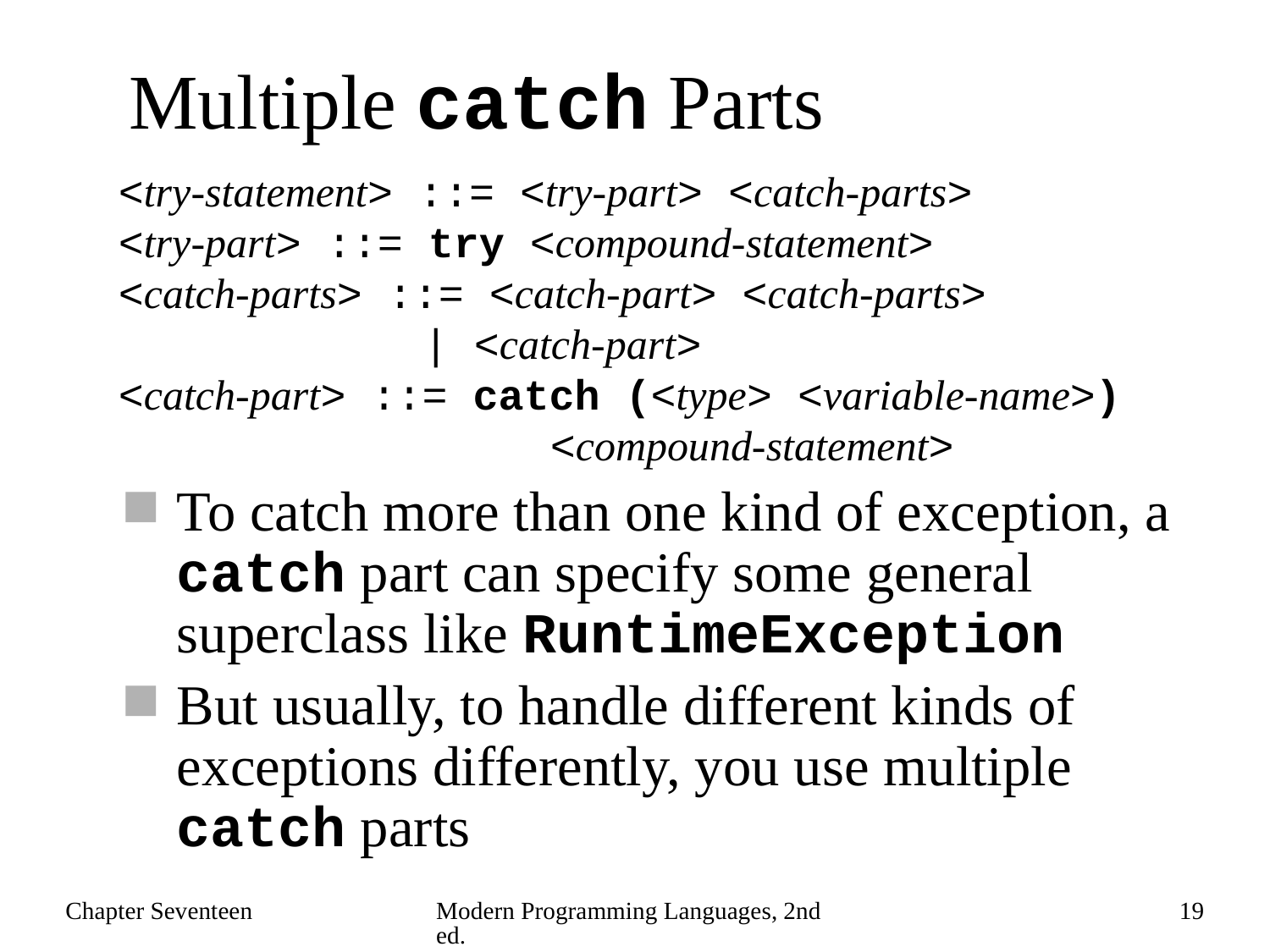

# Multiple catch Parts
<try-statement> ::= <try-part> <catch-parts>
<try-part> ::= try <compound-statement>
<catch-parts> ::= <catch-part> <catch-parts>
            | <catch-part>
<catch-part> ::= catch (<type> <variable-name>)
                 <compound-statement>
To catch more than one kind of exception, a catch part can specify some general superclass like RuntimeException
But usually, to handle different kinds of exceptions differently, you use multiple catch parts
Chapter Seventeen
Modern Programming Languages, 2nd ed.
19